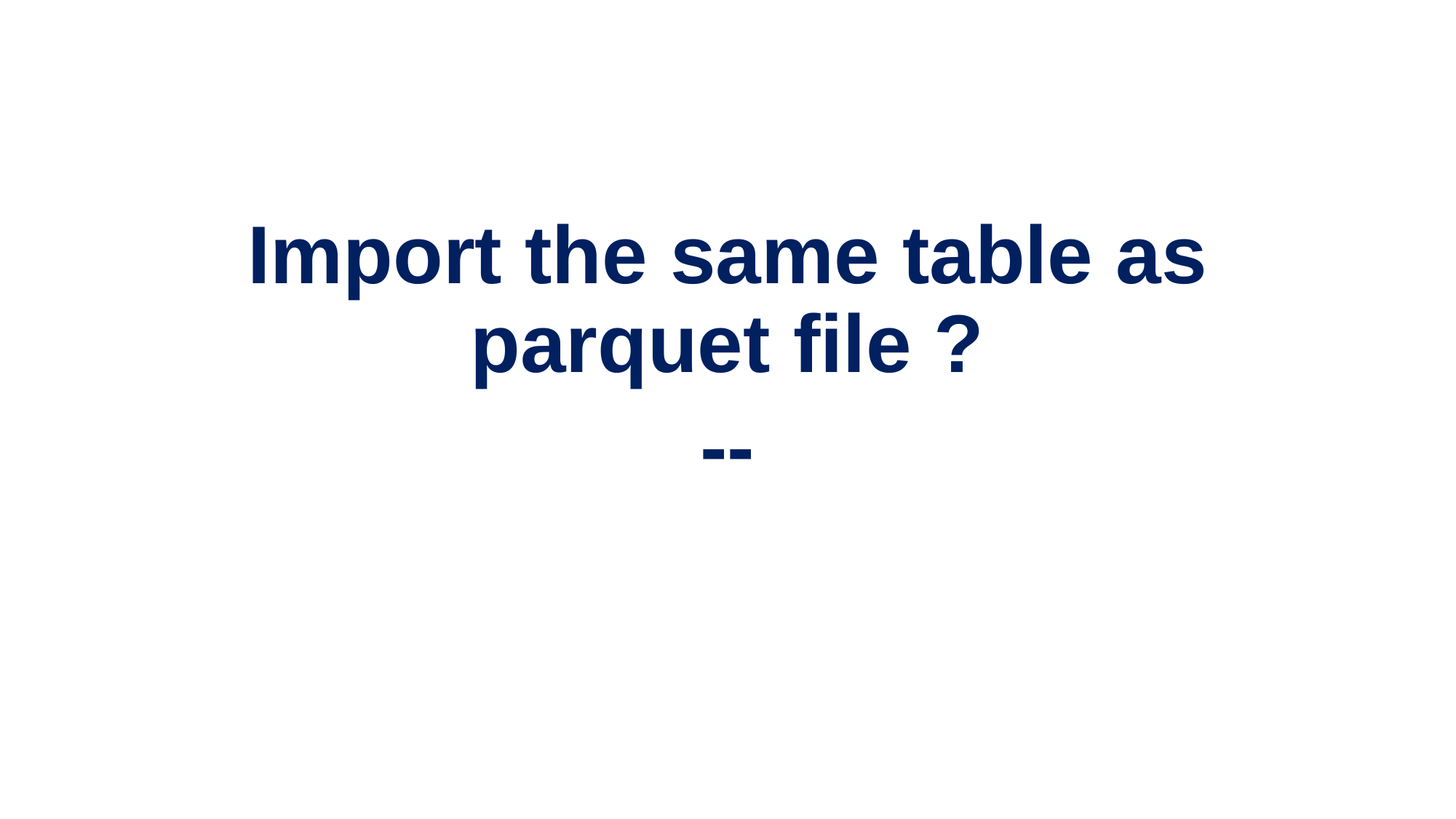

Import the same table as parquet file ?
--